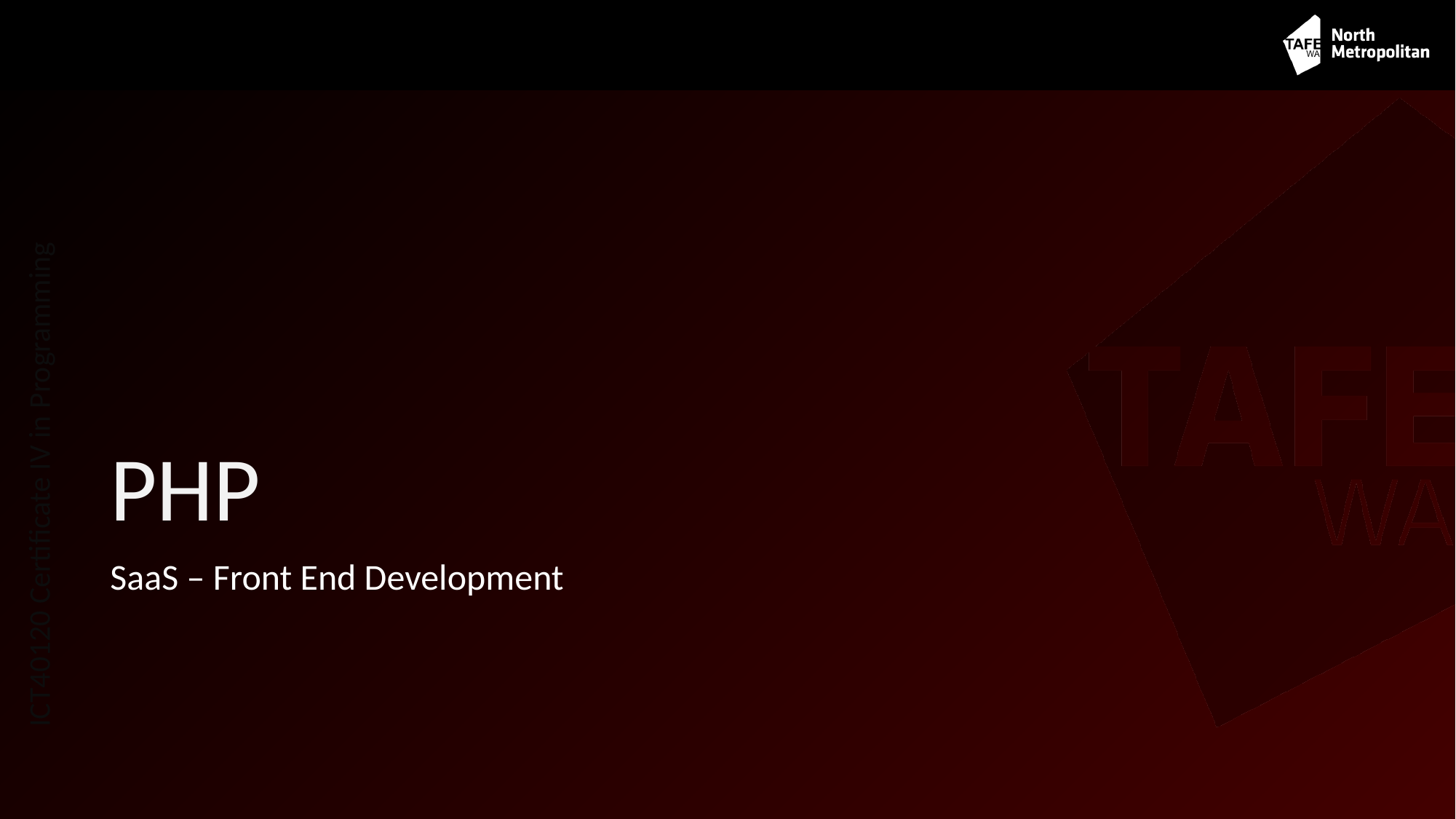

# PHP
SaaS – Front End Development